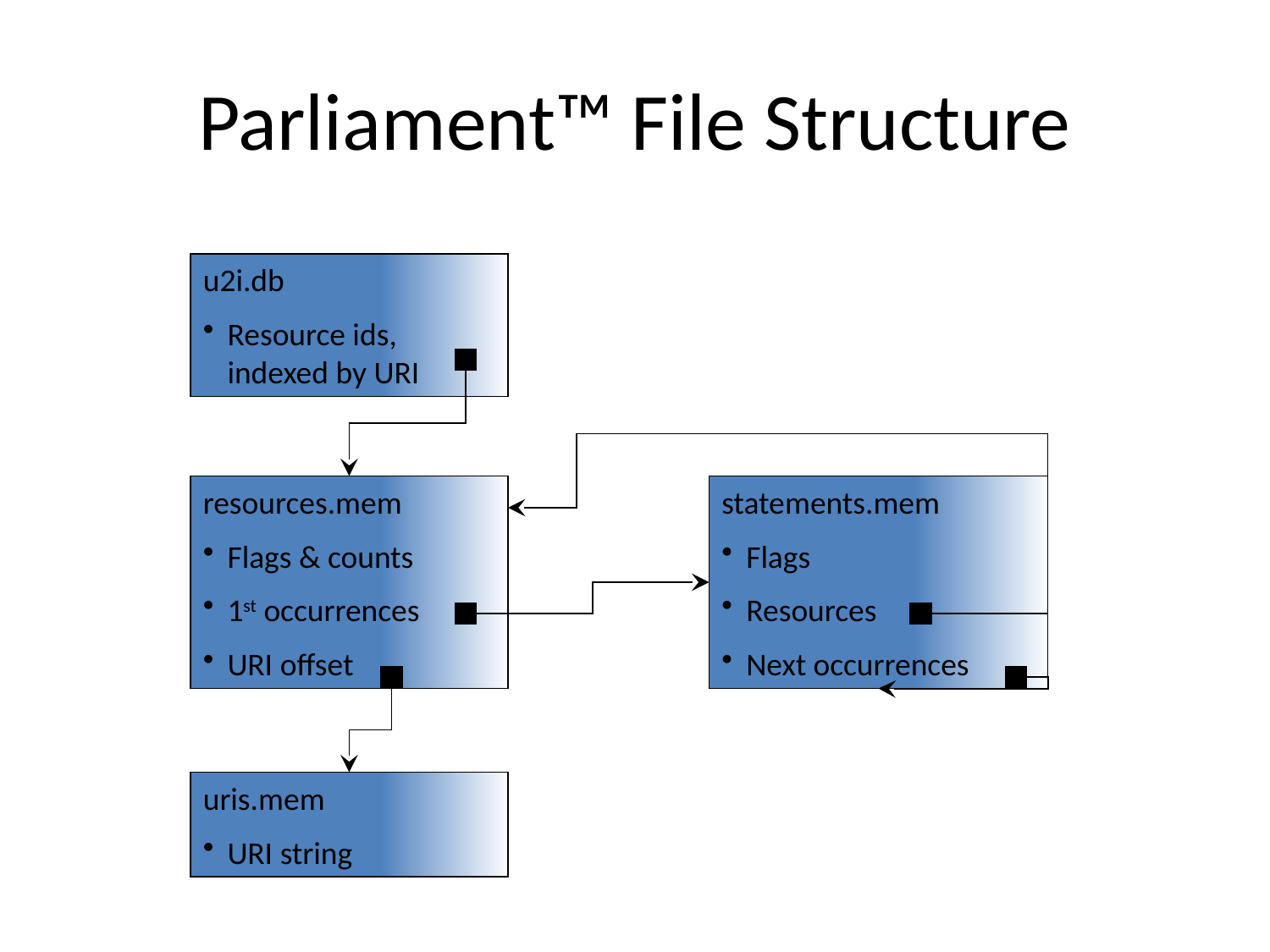

# Parliament™ File Structure
u2i.db
Resource ids, indexed by URI

resources.mem
Flags & counts
1st occurrences
URI offset
statements.mem
Flags
Resources
Next occurrences

uris.mem
URI string